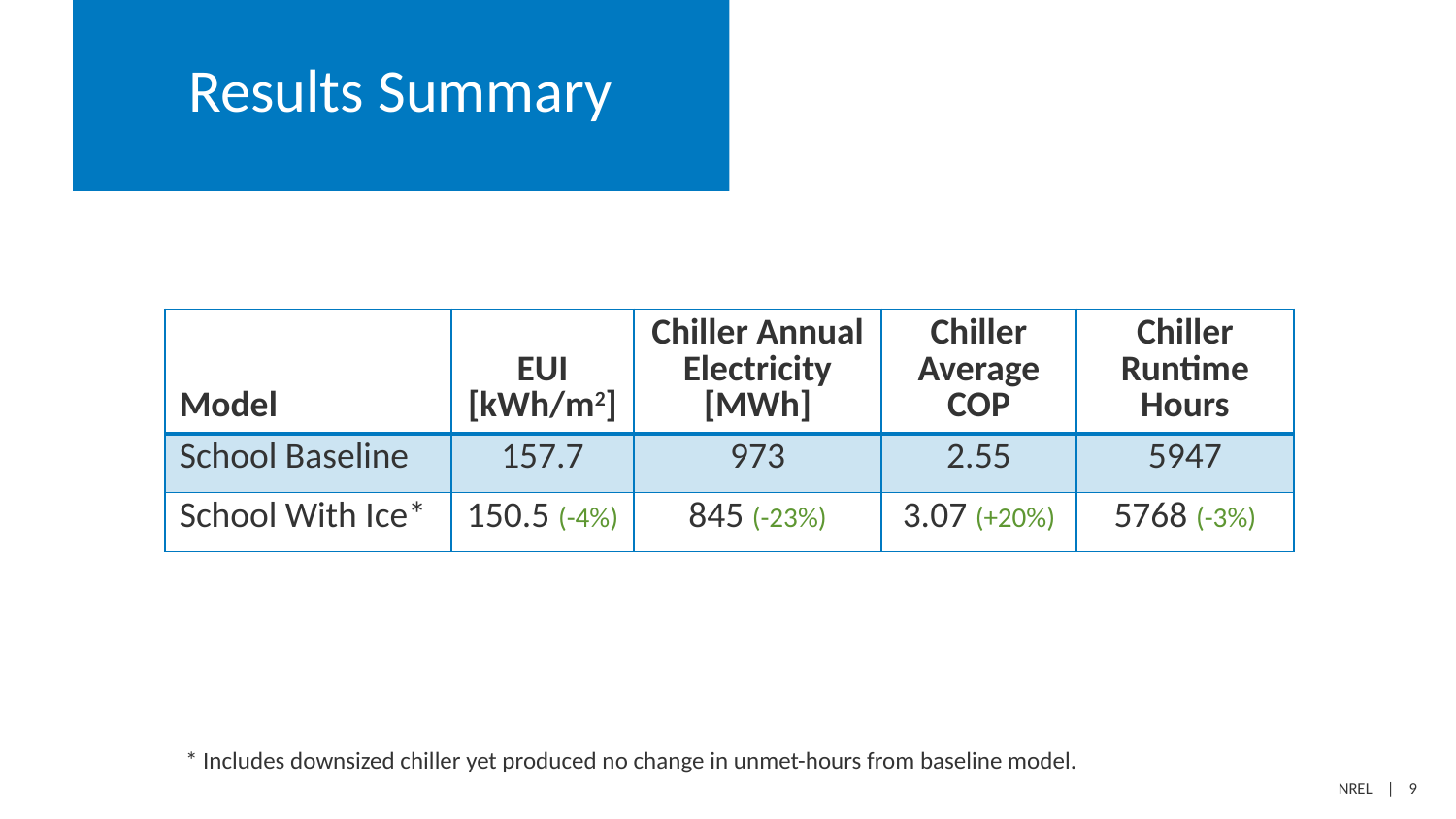

# Results Summary
| Model | EUI [kWh/m2] | Chiller Annual Electricity [MWh] | Chiller Average COP | Chiller Runtime Hours |
| --- | --- | --- | --- | --- |
| School Baseline | 157.7 | 973 | 2.55 | 5947 |
| School With Ice\* | 150.5 (-4%) | 845 (-23%) | 3.07 (+20%) | 5768 (-3%) |
* Includes downsized chiller yet produced no change in unmet-hours from baseline model.